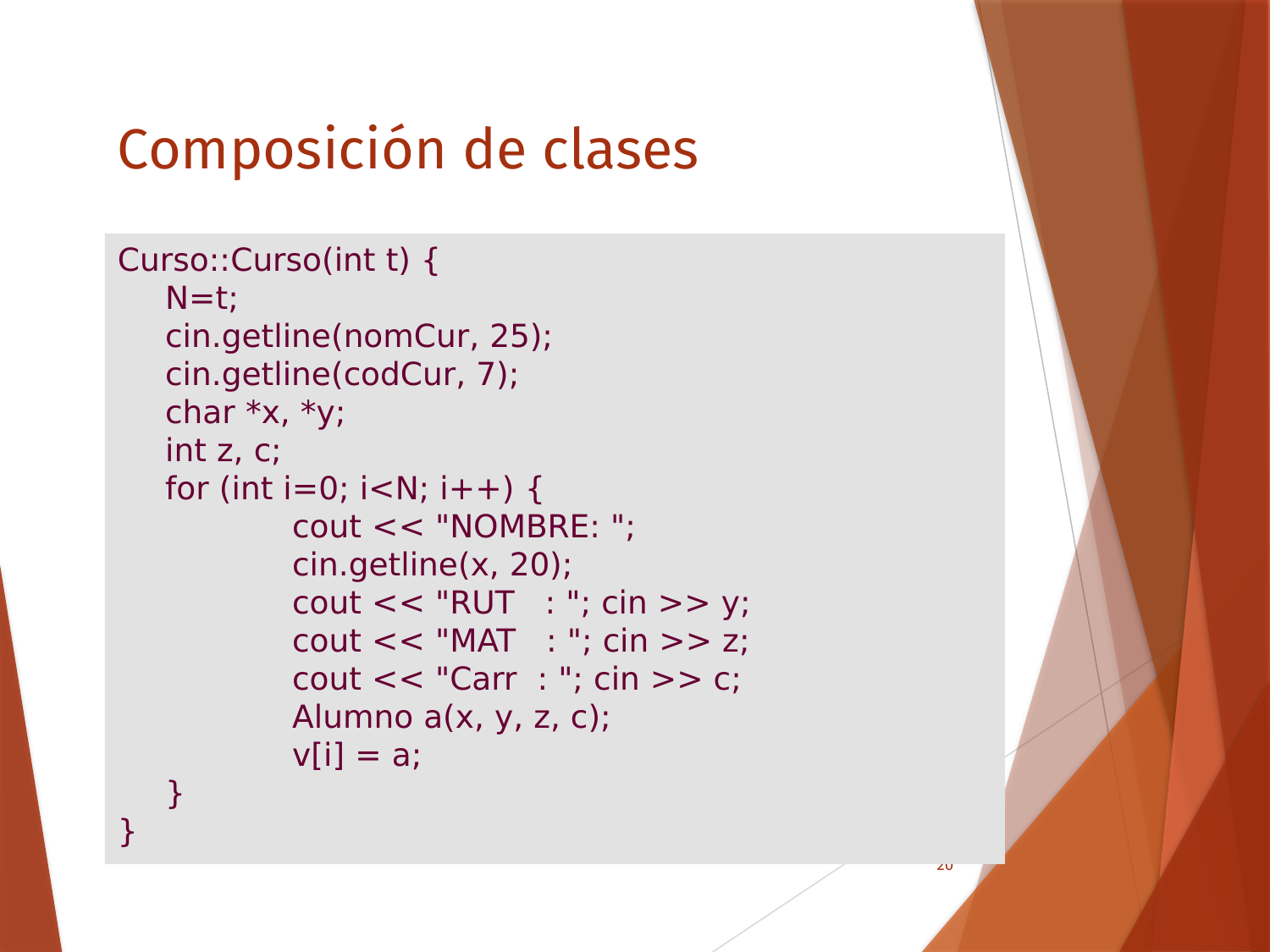

# Composición de clases
Curso::Curso(int t) {
	N=t;
 	cin.getline(nomCur, 25);
 	cin.getline(codCur, 7);
 	char *x, *y;
 	int z, c;
 	for (int i=0; i<N; i++) {
		cout << "NOMBRE: ";
		cin.getline(x, 20);
      	cout << "RUT   : "; cin >> y;
	 	cout << "MAT   : "; cin >> z;
	 	cout << "Carr  : "; cin >> c;
	 	Alumno a(x, y, z, c);
	 	v[i] = a;
	}
}
20